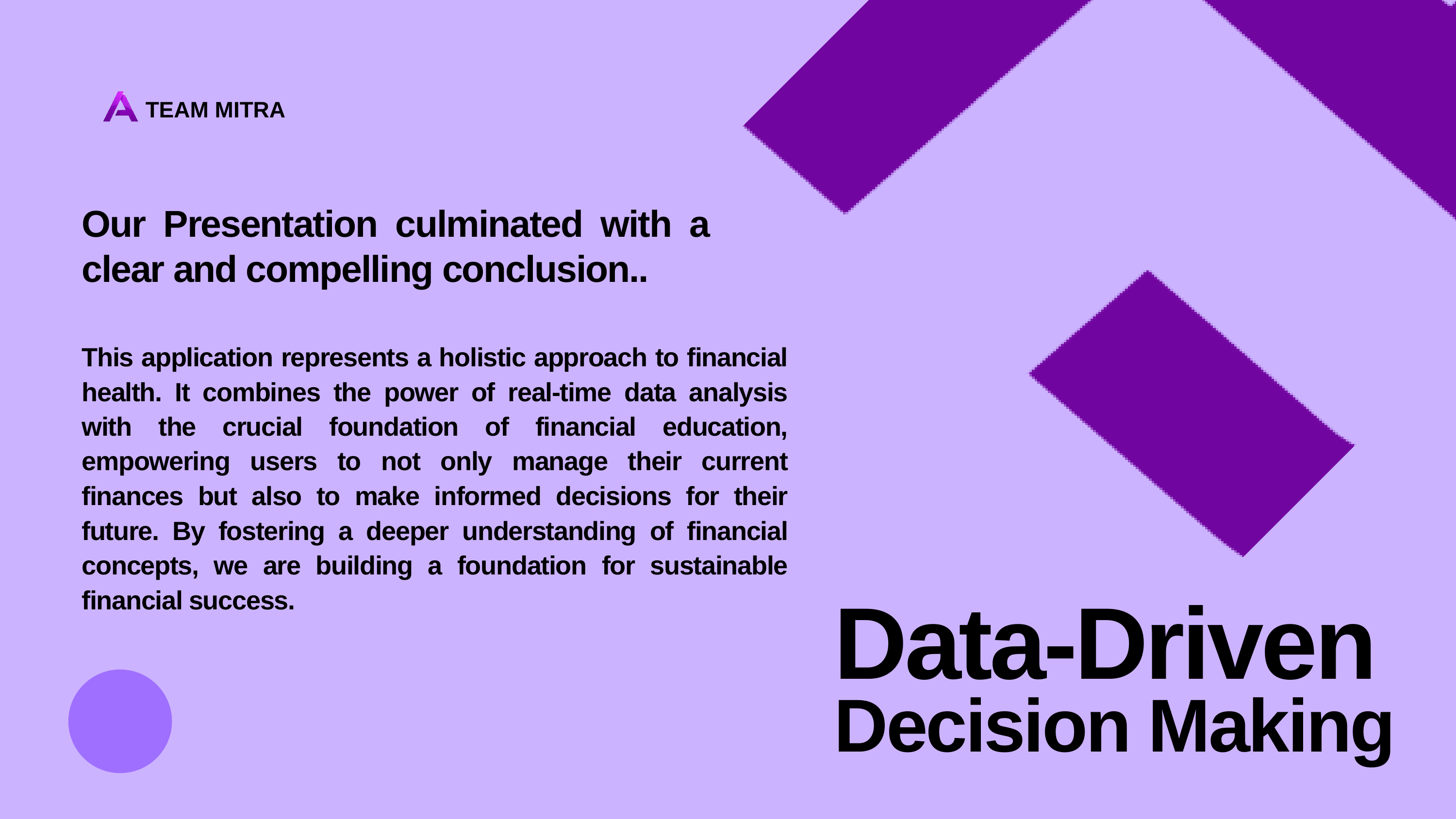

TEAM MITRA
Our Presentation culminated with a  clear and compelling conclusion..
This application represents a holistic approach to financial health. It combines the power of real-time data analysis with the crucial foundation of financial education, empowering users to not only manage their current finances but also to make informed decisions for their future. By fostering a deeper understanding of financial concepts, we are building a foundation for sustainable financial success.
Data-Driven
Decision Making